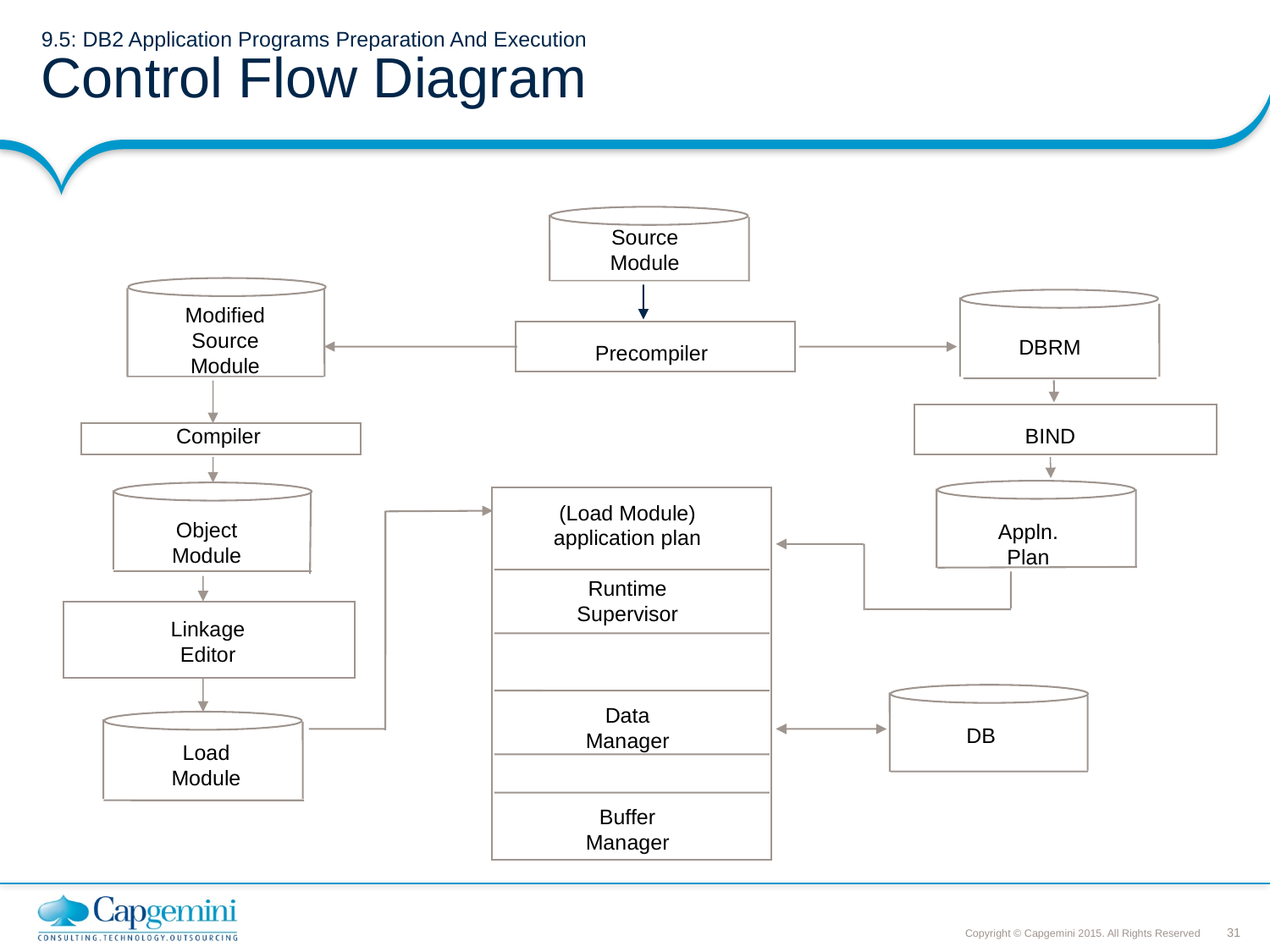

# 9.5: DB2 Application Programs Preparation And Execution Control Flow Diagram

Source
Module

Modified
Source
Module

DBRM
Precompiler

Compiler
BIND

(Load Module)
application plan

Runtime
Supervisor

Data
Manager

Buffer
Manager
Object
Module

Appln.
Plan

Linkage
Editor

DB

Load
Module